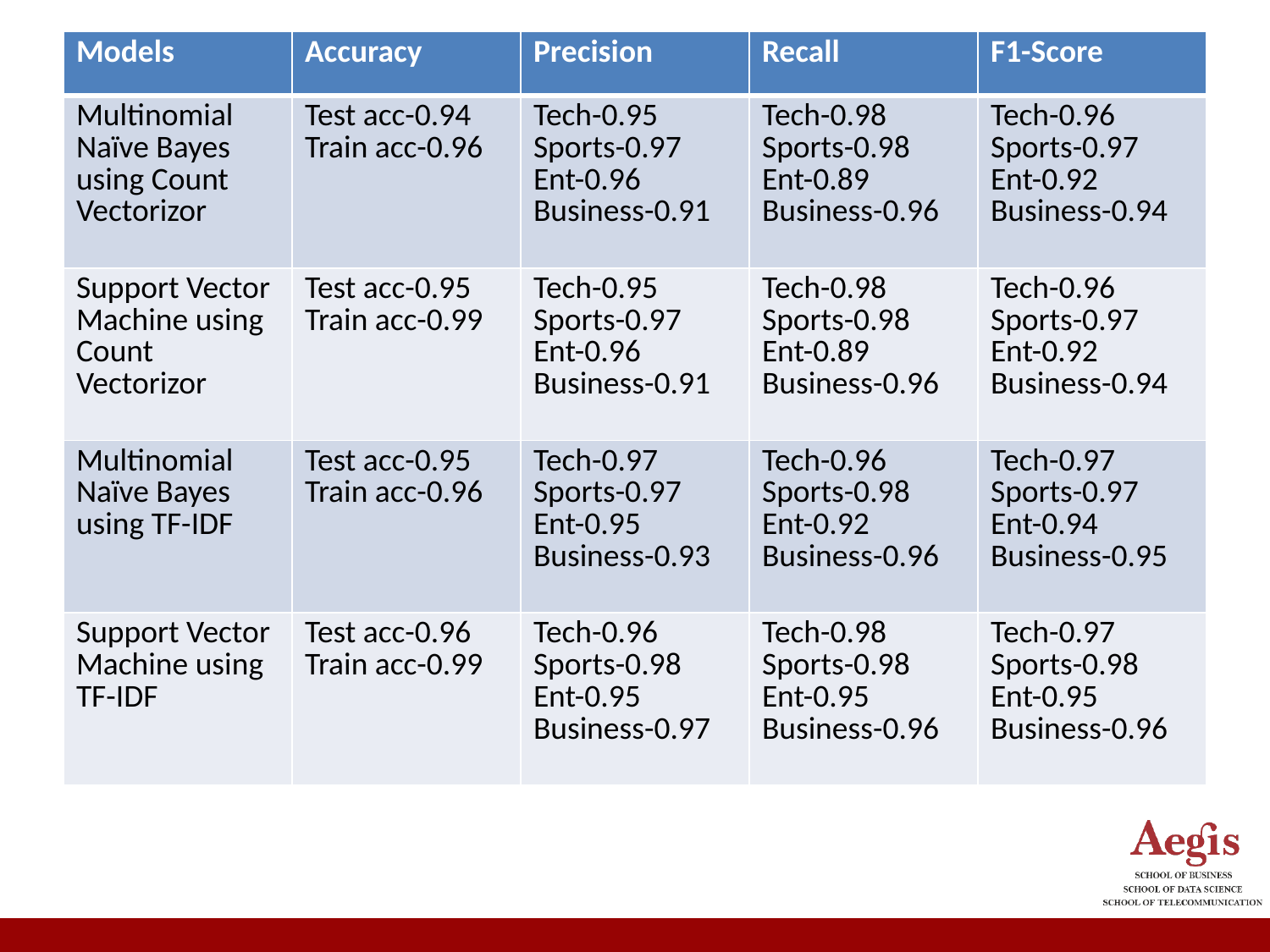

| Models | Accuracy | Precision | Recall | F1-Score |
| --- | --- | --- | --- | --- |
| Multinomial Naïve Bayes using Count Vectorizor | Test acc-0.94 Train acc-0.96 | Tech-0.95 Sports-0.97 Ent-0.96 Business-0.91 | Tech-0.98 Sports-0.98 Ent-0.89 Business-0.96 | Tech-0.96 Sports-0.97 Ent-0.92 Business-0.94 |
| Support Vector Machine using Count Vectorizor | Test acc-0.95 Train acc-0.99 | Tech-0.95 Sports-0.97 Ent-0.96 Business-0.91 | Tech-0.98 Sports-0.98 Ent-0.89 Business-0.96 | Tech-0.96 Sports-0.97 Ent-0.92 Business-0.94 |
| Multinomial Naïve Bayes using TF-IDF | Test acc-0.95 Train acc-0.96 | Tech-0.97 Sports-0.97 Ent-0.95 Business-0.93 | Tech-0.96 Sports-0.98 Ent-0.92 Business-0.96 | Tech-0.97 Sports-0.97 Ent-0.94 Business-0.95 |
| Support Vector Machine using TF-IDF | Test acc-0.96 Train acc-0.99 | Tech-0.96 Sports-0.98 Ent-0.95 Business-0.97 | Tech-0.98 Sports-0.98 Ent-0.95 Business-0.96 | Tech-0.97 Sports-0.98 Ent-0.95 Business-0.96 |